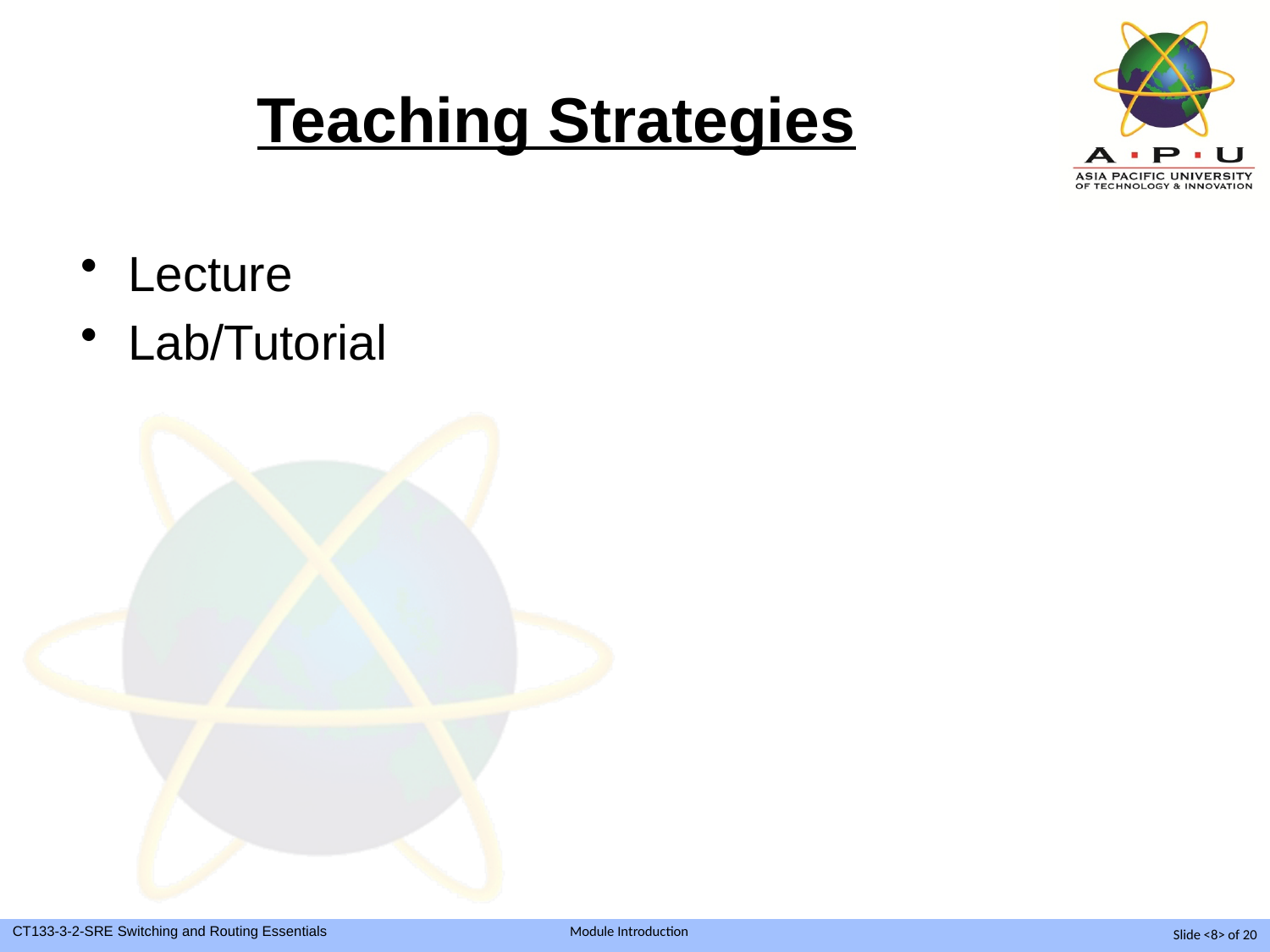

# Teaching Strategies
Lecture
Lab/Tutorial

Slide <8> of 20